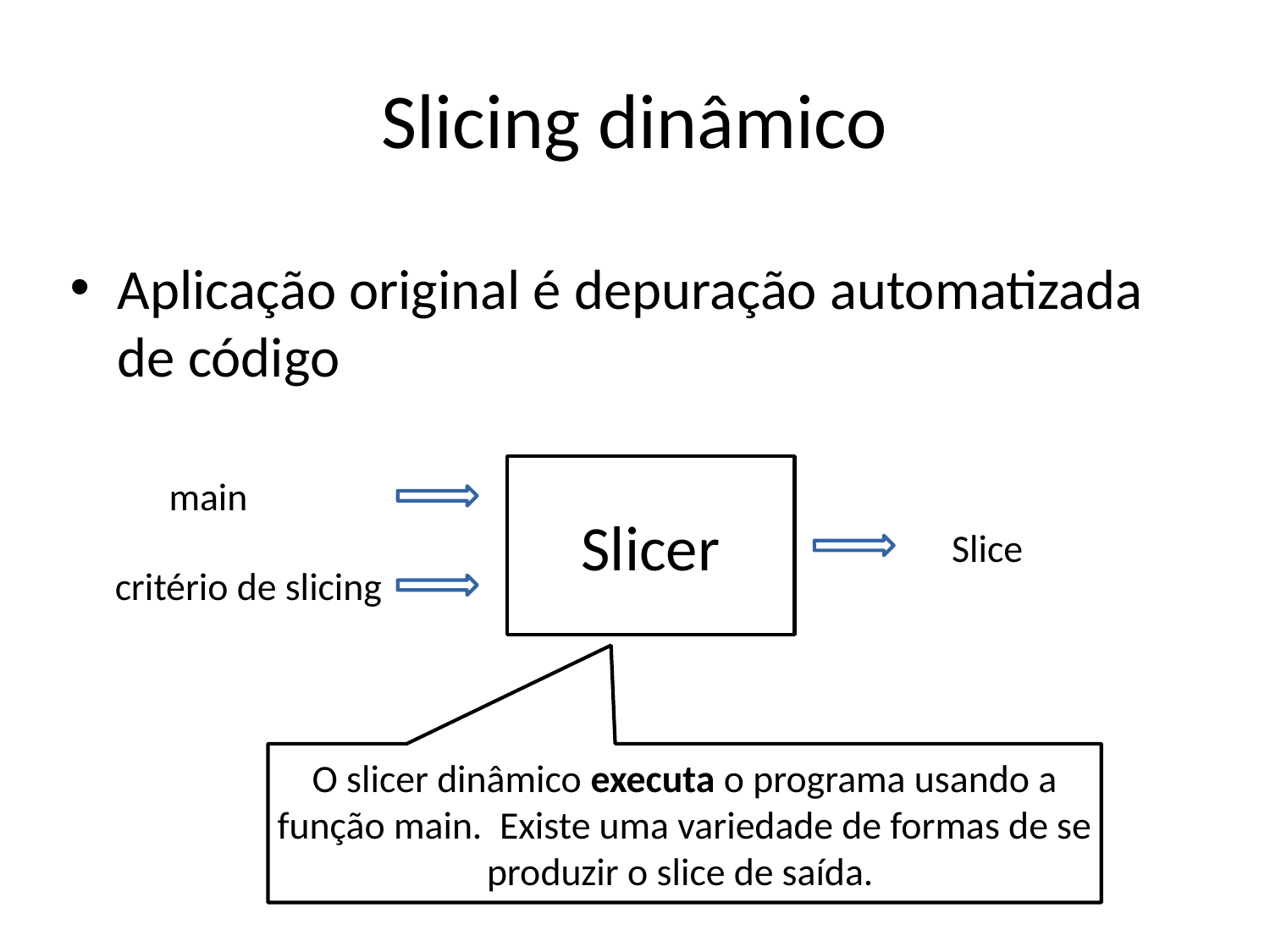

# Slicing dinâmico
Aplicação original é depuração automatizada de código

Slicer
main

Slice

critério de slicing

O slicer dinâmico executa o programa usando a função main.  Existe uma variedade de formas de se produzir o slice de saída.